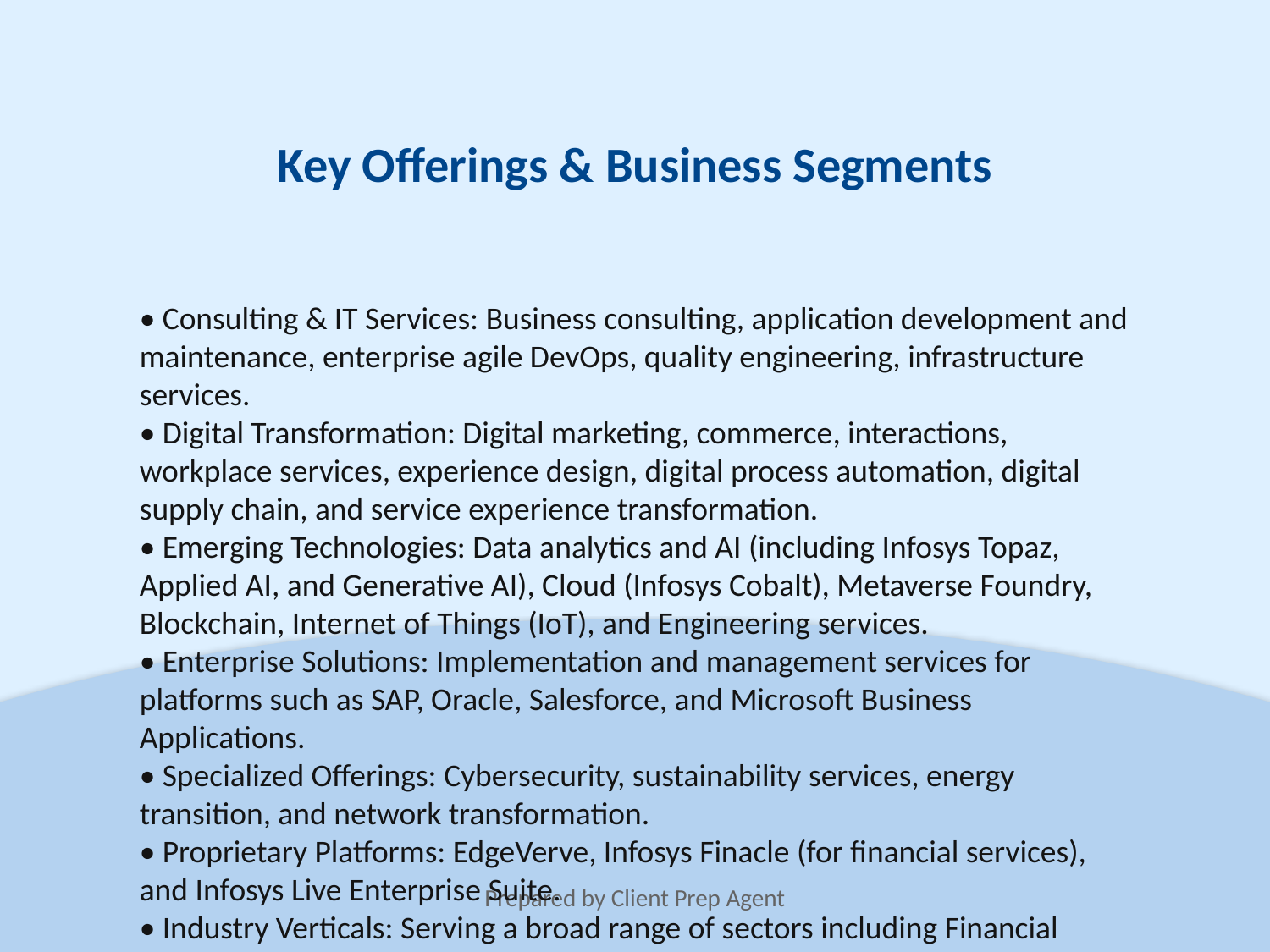

Key Offerings & Business Segments

• Consulting & IT Services: Business consulting, application development and maintenance, enterprise agile DevOps, quality engineering, infrastructure services.
• Digital Transformation: Digital marketing, commerce, interactions, workplace services, experience design, digital process automation, digital supply chain, and service experience transformation.
• Emerging Technologies: Data analytics and AI (including Infosys Topaz, Applied AI, and Generative AI), Cloud (Infosys Cobalt), Metaverse Foundry, Blockchain, Internet of Things (IoT), and Engineering services.
• Enterprise Solutions: Implementation and management services for platforms such as SAP, Oracle, Salesforce, and Microsoft Business Applications.
• Specialized Offerings: Cybersecurity, sustainability services, energy transition, and network transformation.
• Proprietary Platforms: EdgeVerve, Infosys Finacle (for financial services), and Infosys Live Enterprise Suite.
• Industry Verticals: Serving a broad range of sectors including Financial Services, Healthcare, Manufacturing, Retail, Communication Services, and Public Sector across over 25 distinct industries.

Prepared by Client Prep Agent